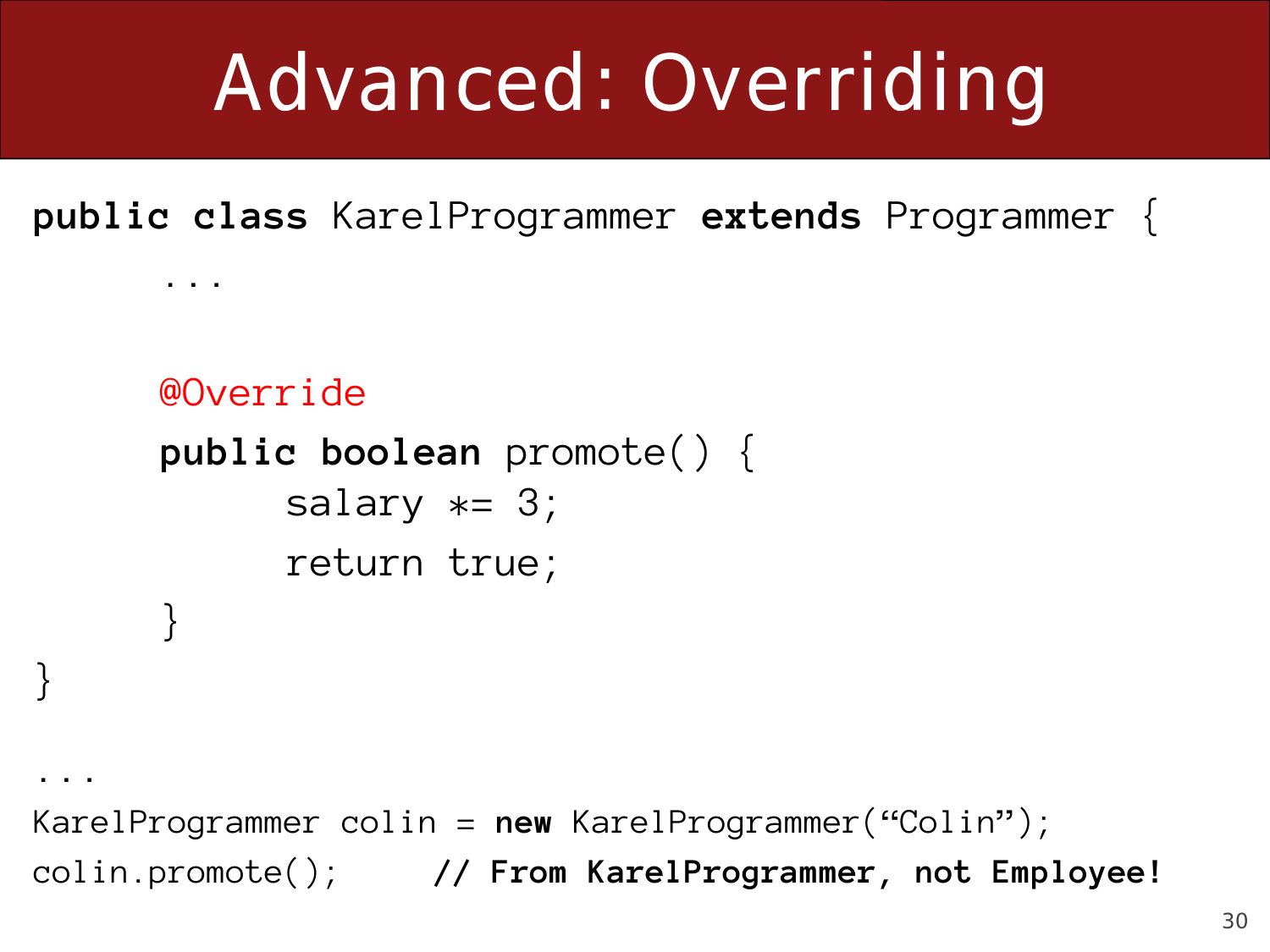

# Advanced: Overriding
public class KarelProgrammer extends Programmer {
	...

	@Override
	public boolean promote() {
		salary *= 3;
		return true;
	}
}

...
KarelProgrammer colin = new KarelProgrammer(“Colin”);
colin.promote();	 // From KarelProgrammer, not Employee!